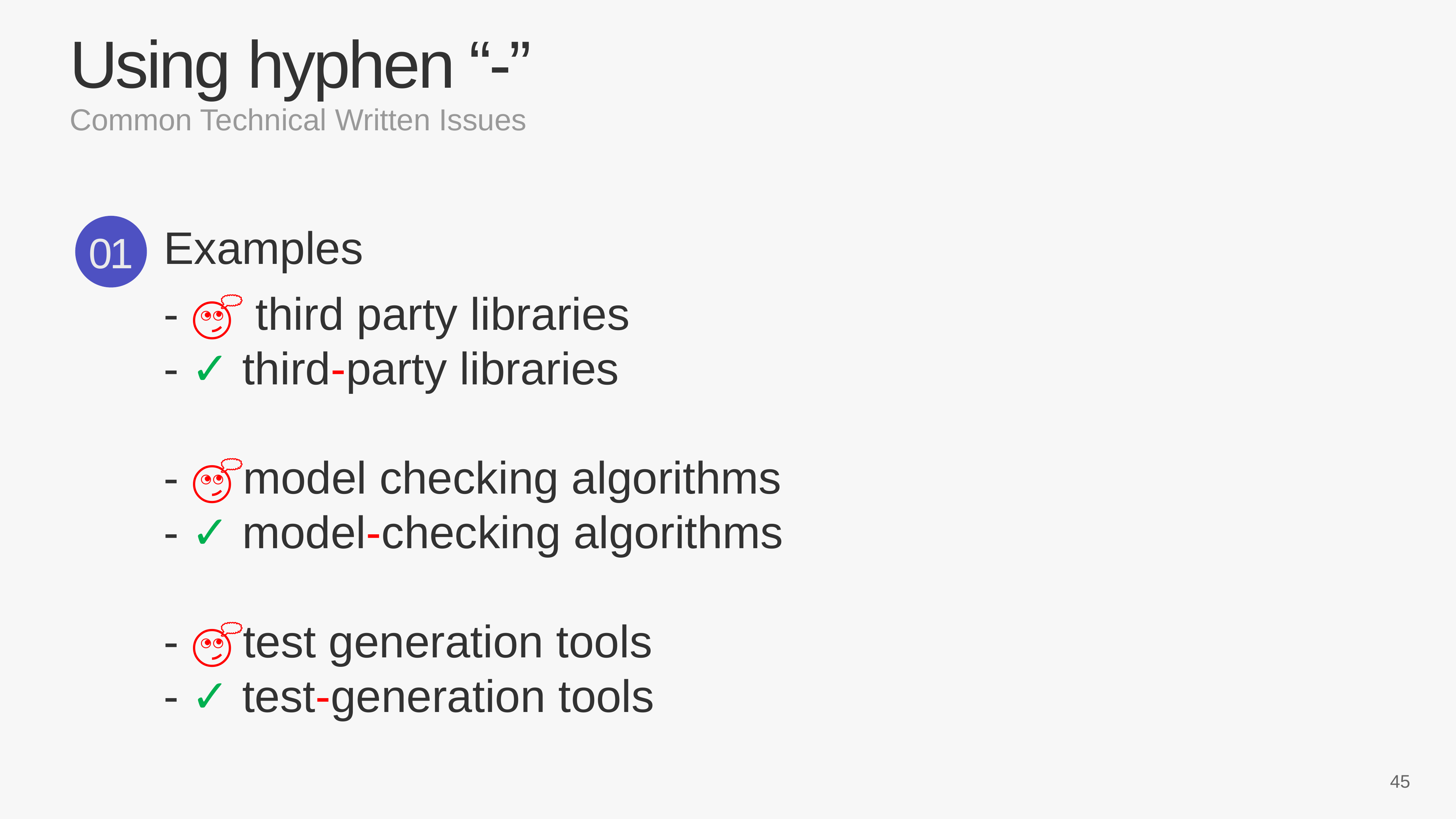

Using hyphen “-”
Common Technical Written Issues
Examples
01
- 🤔 third party libraries
- ✓ third-party libraries

- 🤔model checking algorithms
- ✓ model-checking algorithms

- 🤔test generation tools
- ✓ test-generation tools
45